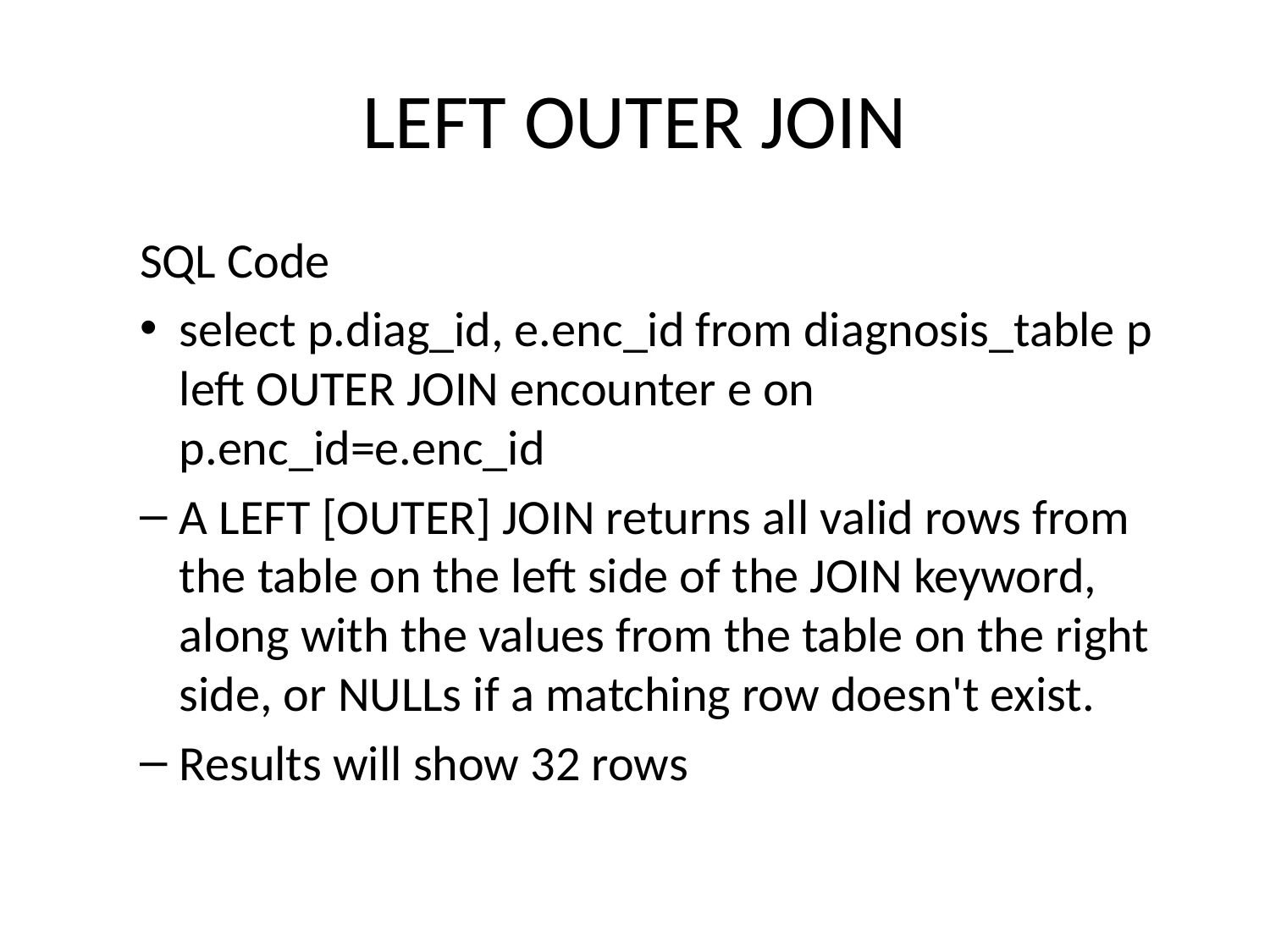

# LEFT OUTER JOIN
SQL Code
select p.diag_id, e.enc_id from diagnosis_table p left OUTER JOIN encounter e on  p.enc_id=e.enc_id
A LEFT [OUTER] JOIN returns all valid rows from the table on the left side of the JOIN keyword, along with the values from the table on the right side, or NULLs if a matching row doesn't exist.
Results will show 32 rows